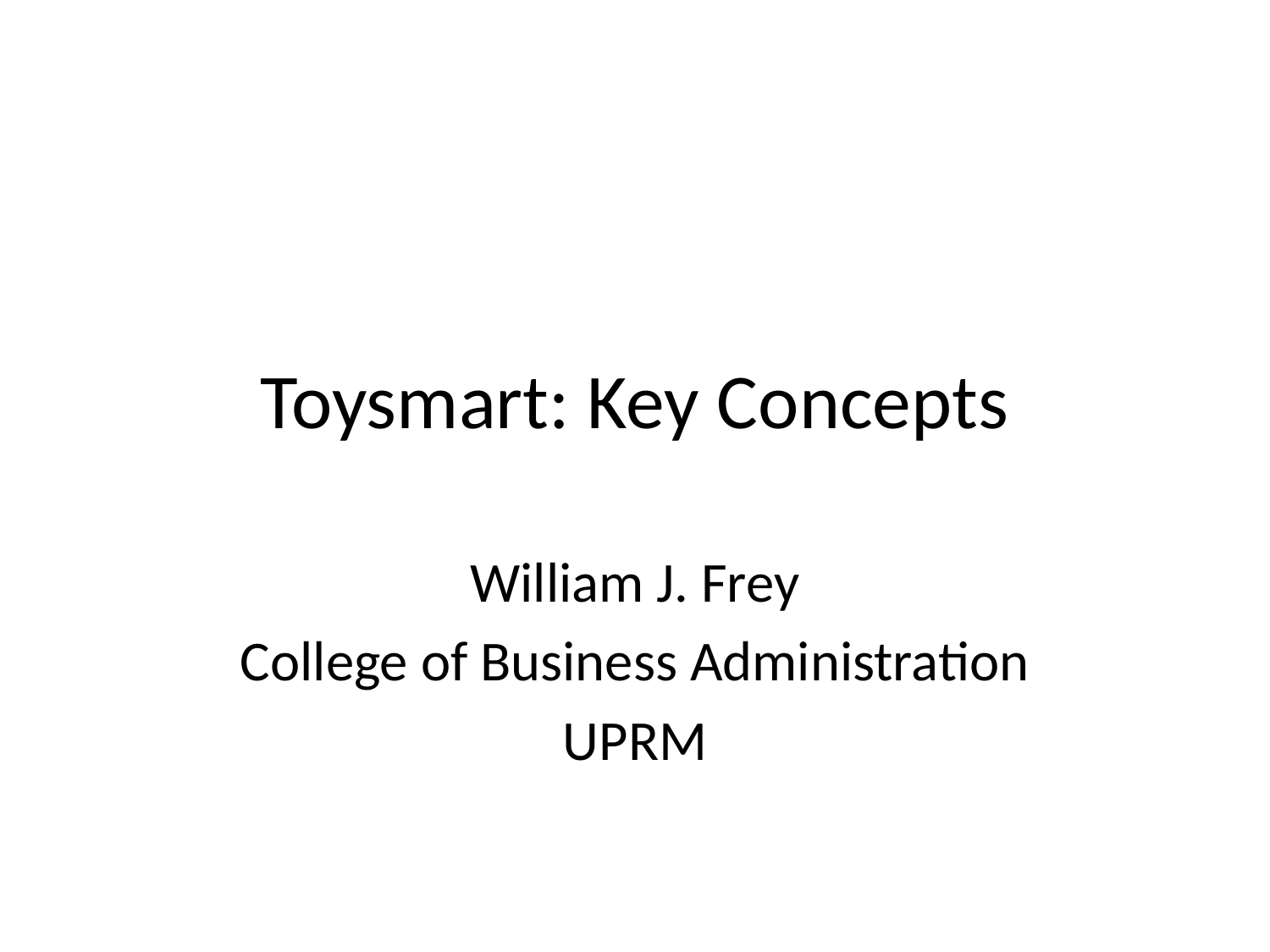

# Toysmart: Key Concepts
William J. Frey
College of Business Administration
UPRM